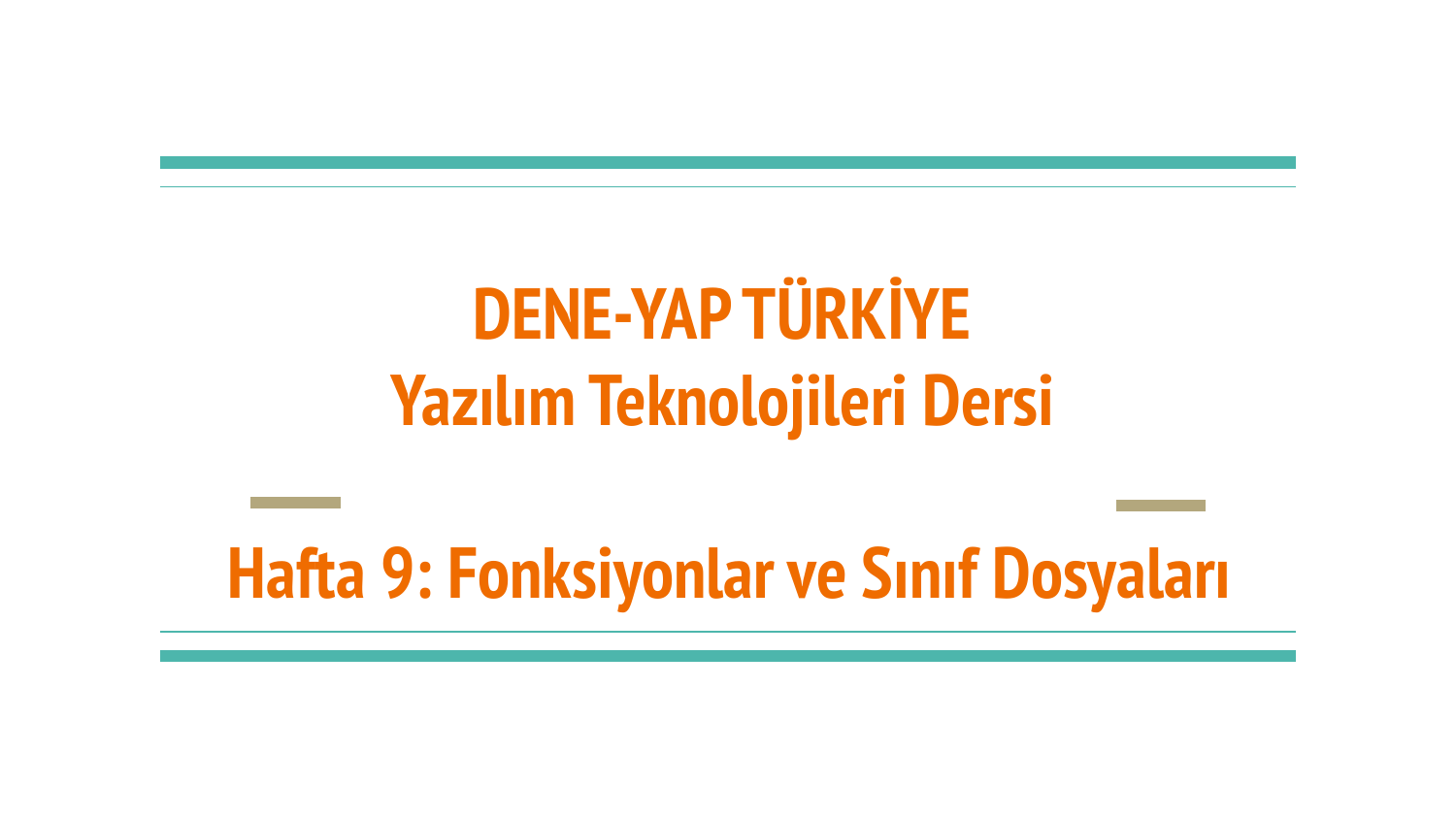

# DENE-YAP TÜRKİYE
Yazılım Teknolojileri Dersi

Hafta 9: Fonksiyonlar ve Sınıf Dosyaları